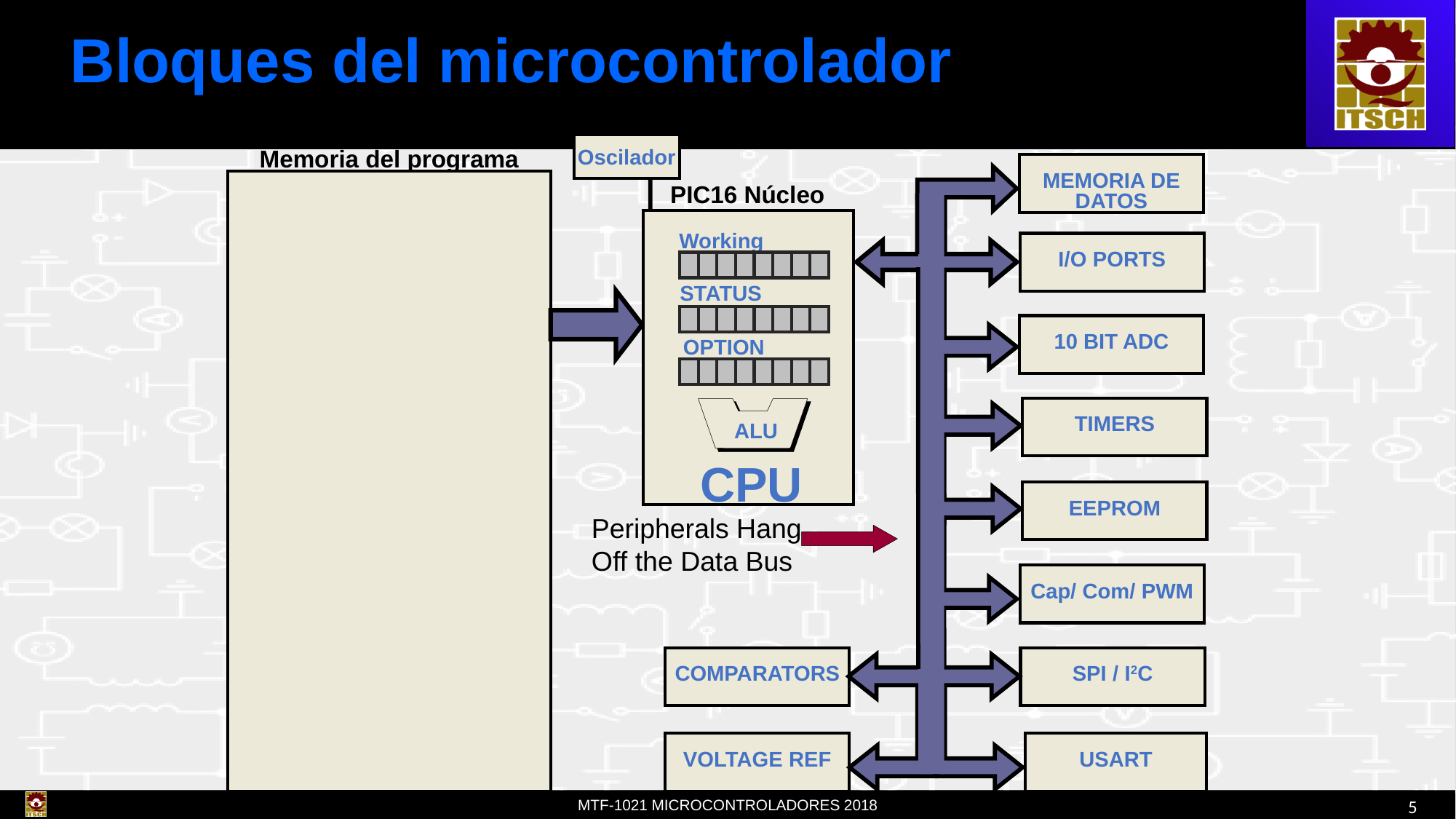

# Bloques del microcontrolador
Oscilador
Memoria del programa

MEMORIA DE DATOS

I/O PORTS

10 BIT ADC

TIMERS

EEPROM

Cap/ Com/ PWM

COMPARATORS

SPI / I2C

VOLTAGE REF

USART

PIC16 Núcleo

Working

STATUS

OPTION

ALU
CPU

Peripherals Hang Off the Data Bus